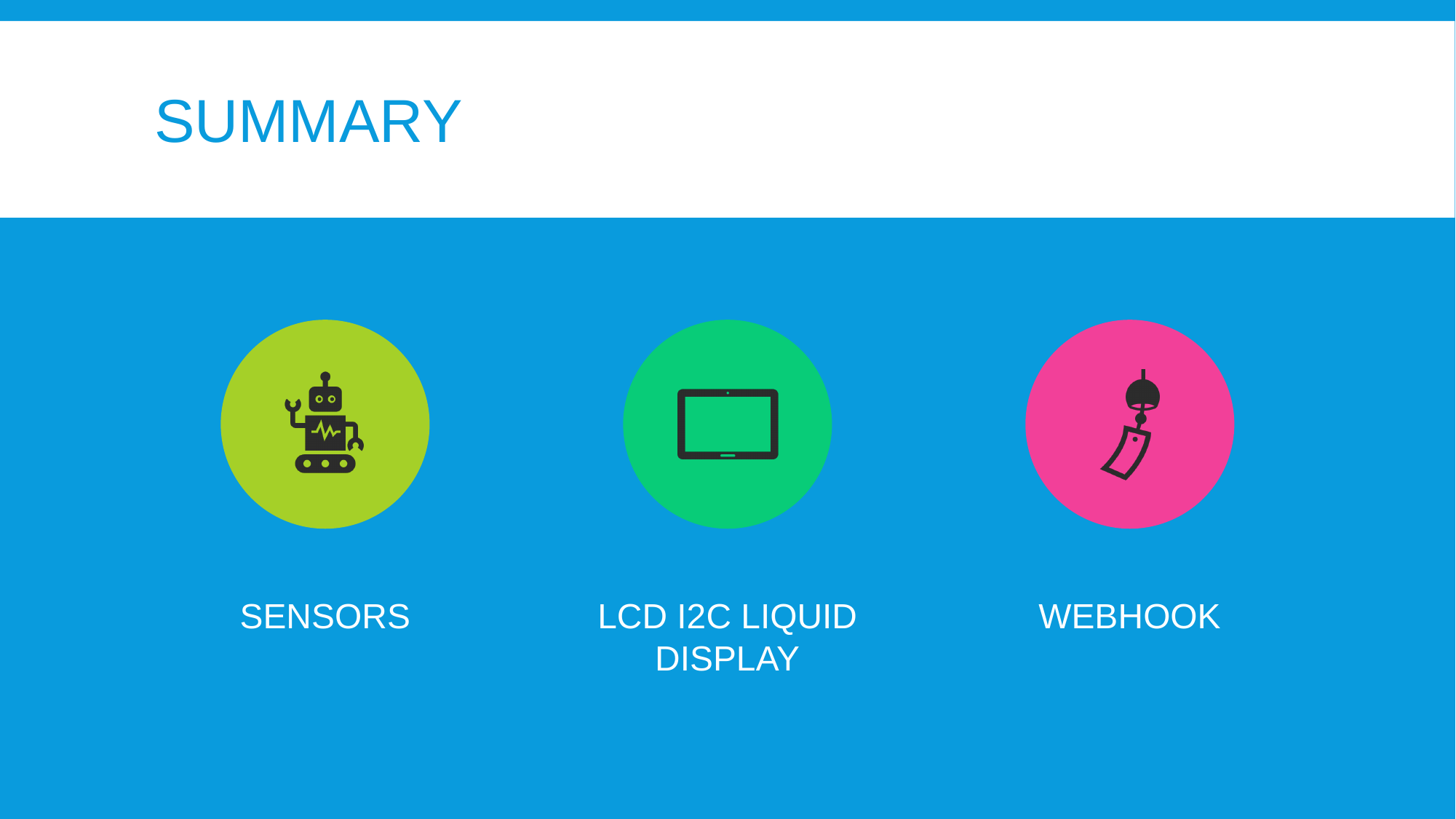

Summary
SENSORS
LCD I2C LIQUID DISPLAY
WEBHOOK